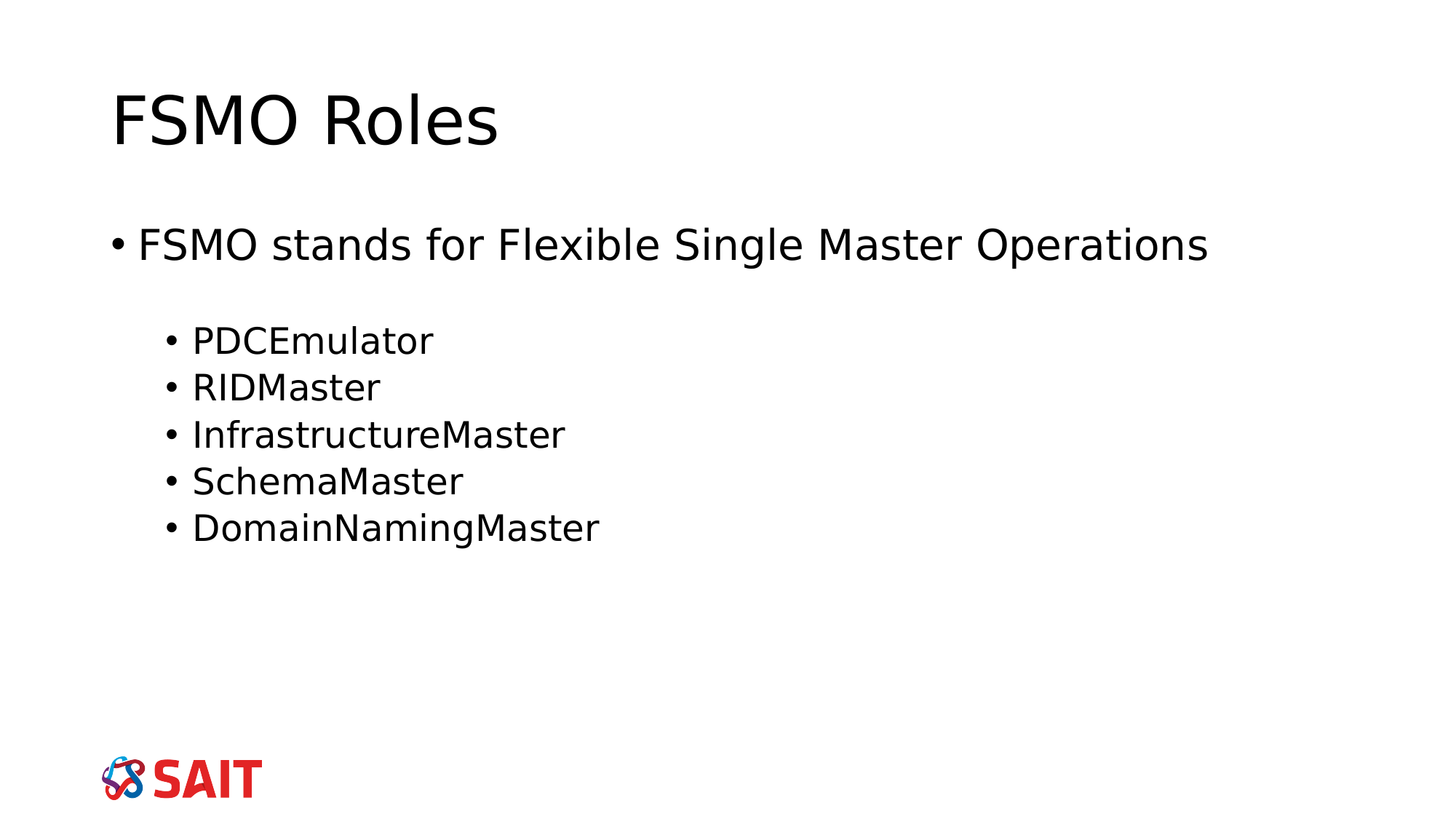

FSMO Roles
FSMO stands for Flexible Single Master Operations
PDCEmulator
RIDMaster
InfrastructureMaster
SchemaMaster
DomainNamingMaster